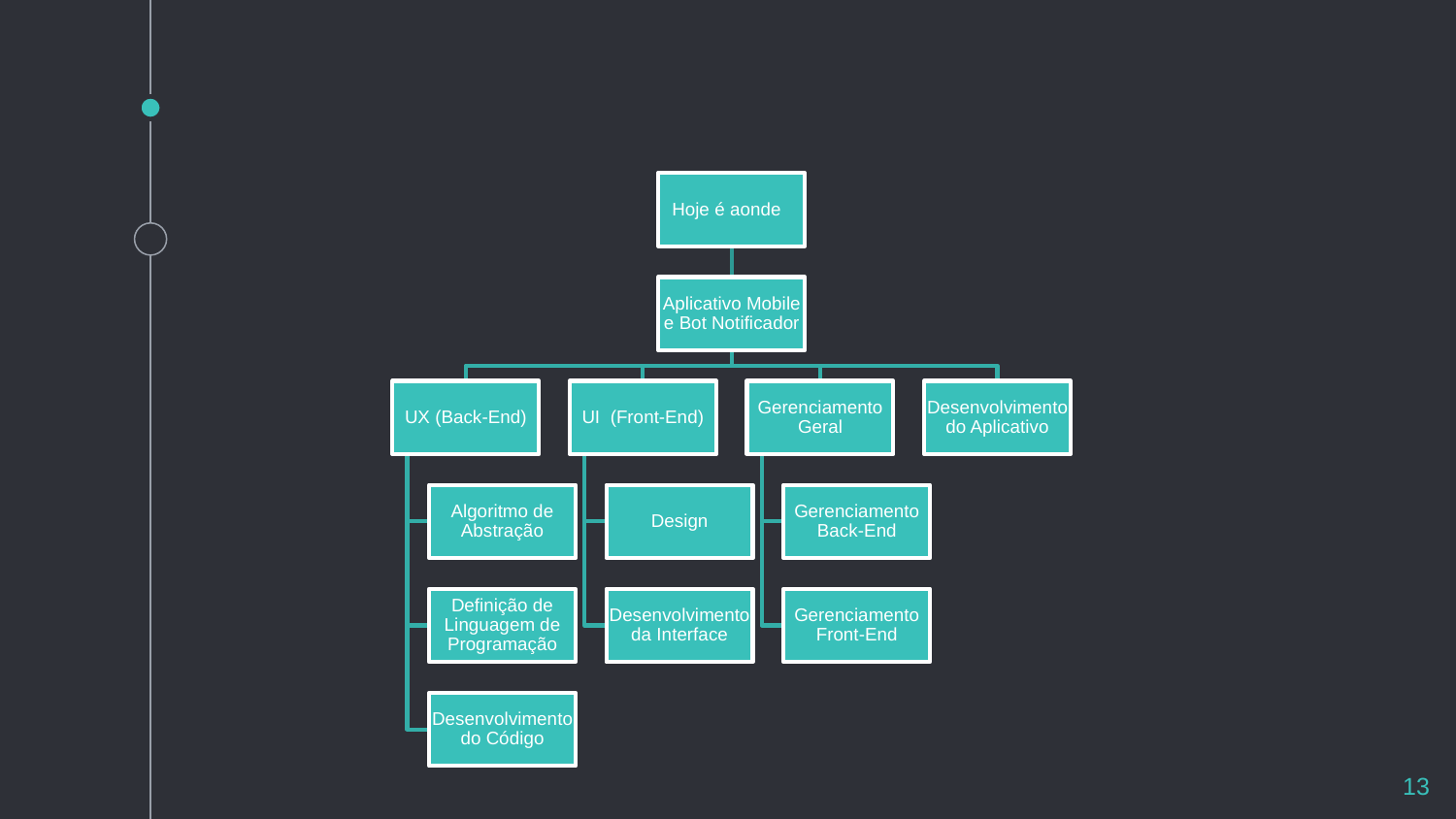

#
Hoje é aonde
Aplicativo Mobile e Bot Notificador
UX (Back-End)
Algoritmo de Abstração
Definição de Linguagem de Programação
Desenvolvimento do Código
UI  (Front-End)
Design
Desenvolvimento da Interface
Gerenciamento Geral
Gerenciamento Back-End
Gerenciamento Front-End
Desenvolvimento do Aplicativo
13